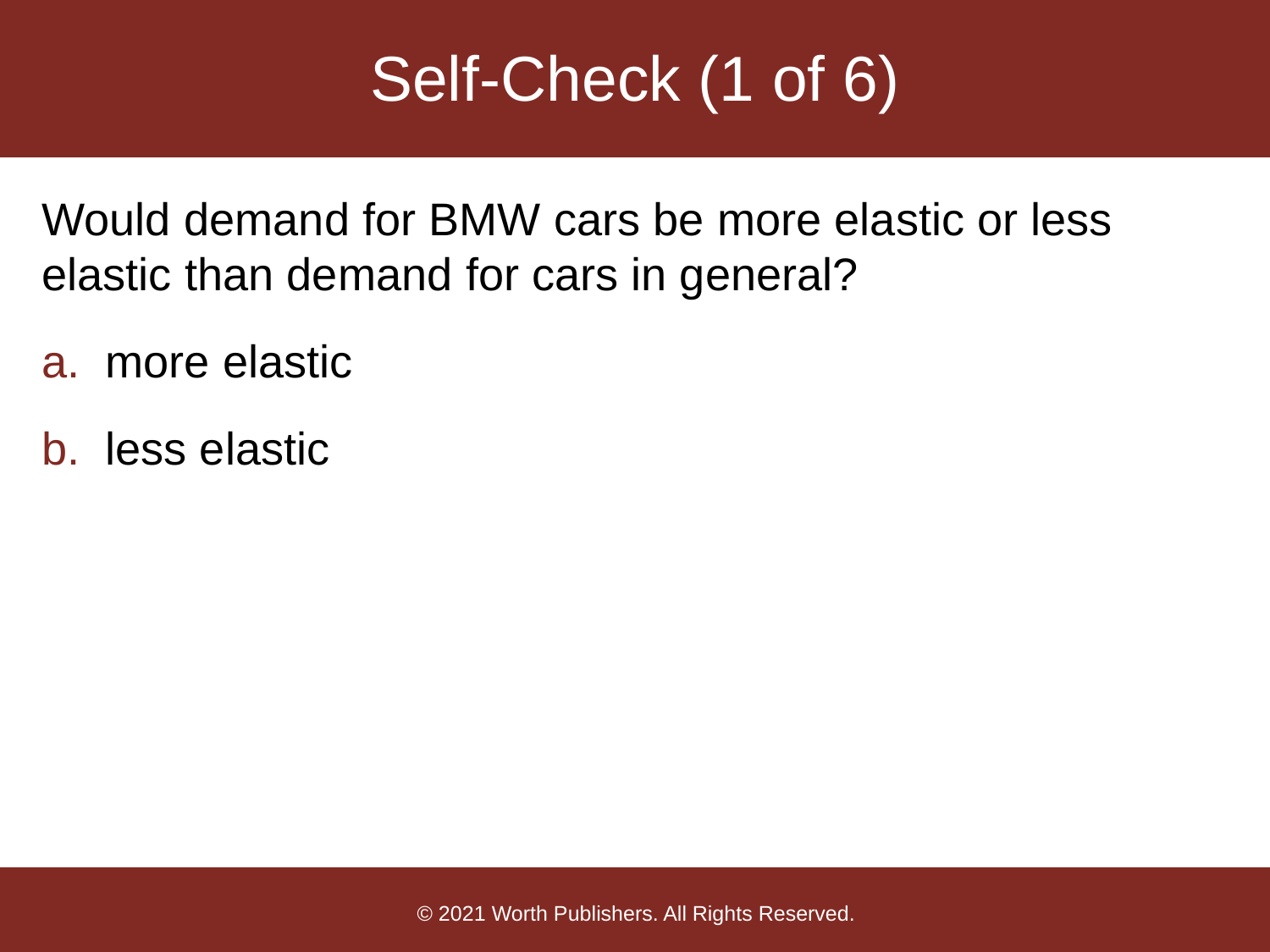

# Self-Check (1 of 6)
Would demand for BMW cars be more elastic or less elastic than demand for cars in general?
more elastic
less elastic